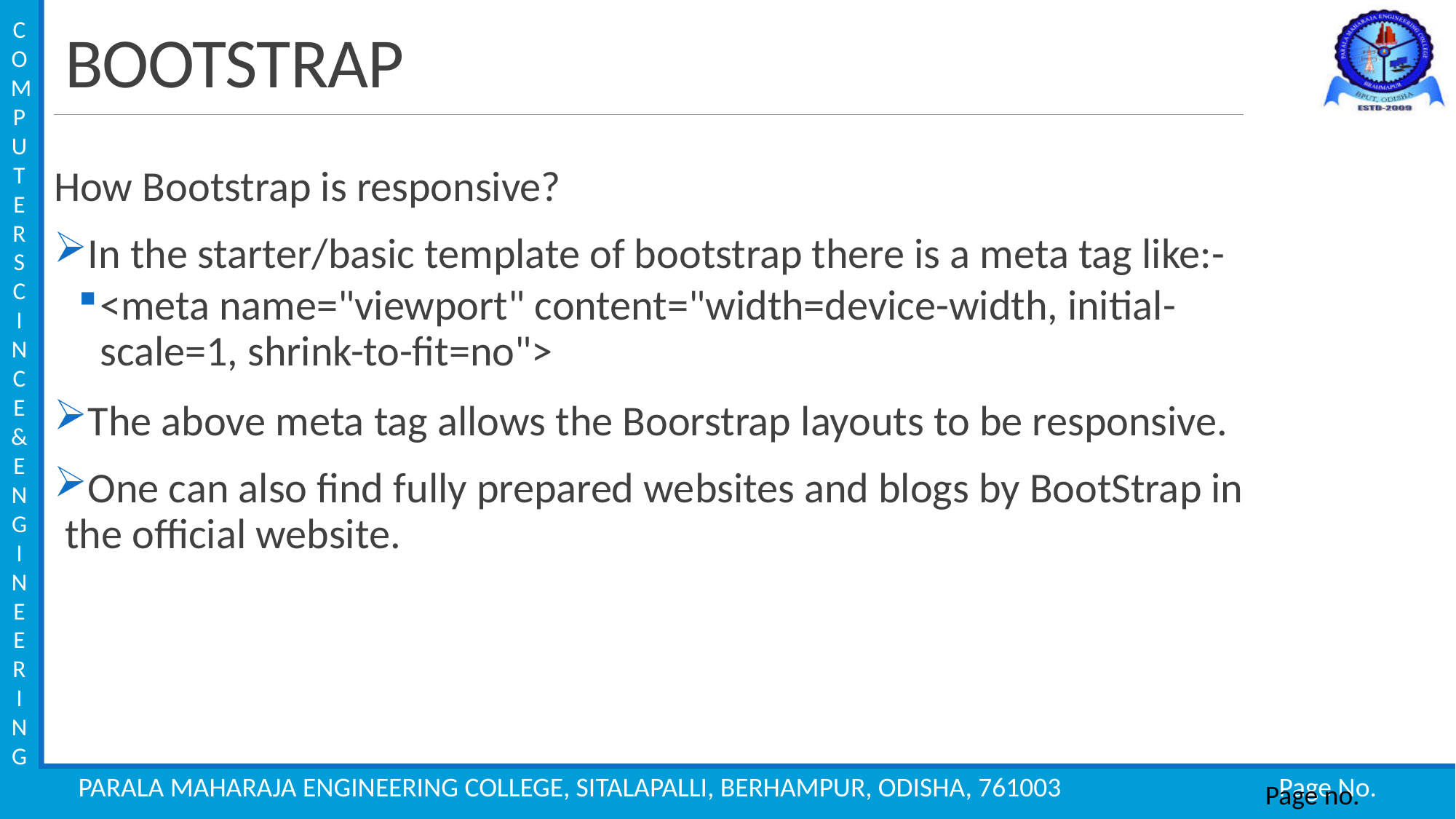

# BOOTSTRAP
How Bootstrap is responsive?
In the starter/basic template of bootstrap there is a meta tag like:-
<meta name="viewport" content="width=device-width, initial-scale=1, shrink-to-fit=no">
The above meta tag allows the Boorstrap layouts to be responsive.
One can also find fully prepared websites and blogs by BootStrap in the official website.
Page no.